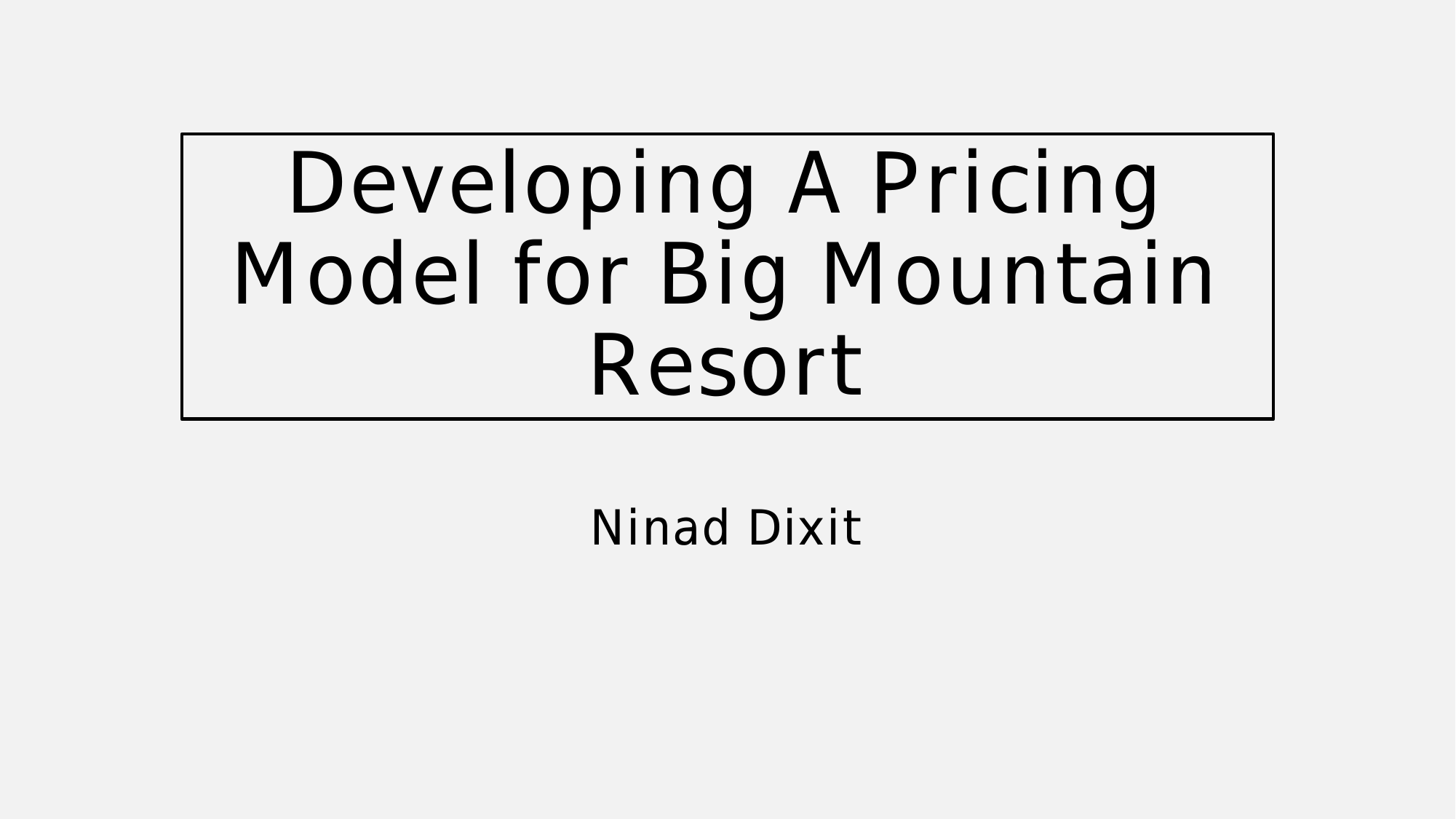

# Developing A Pricing Model for Big Mountain Resort
Ninad Dixit